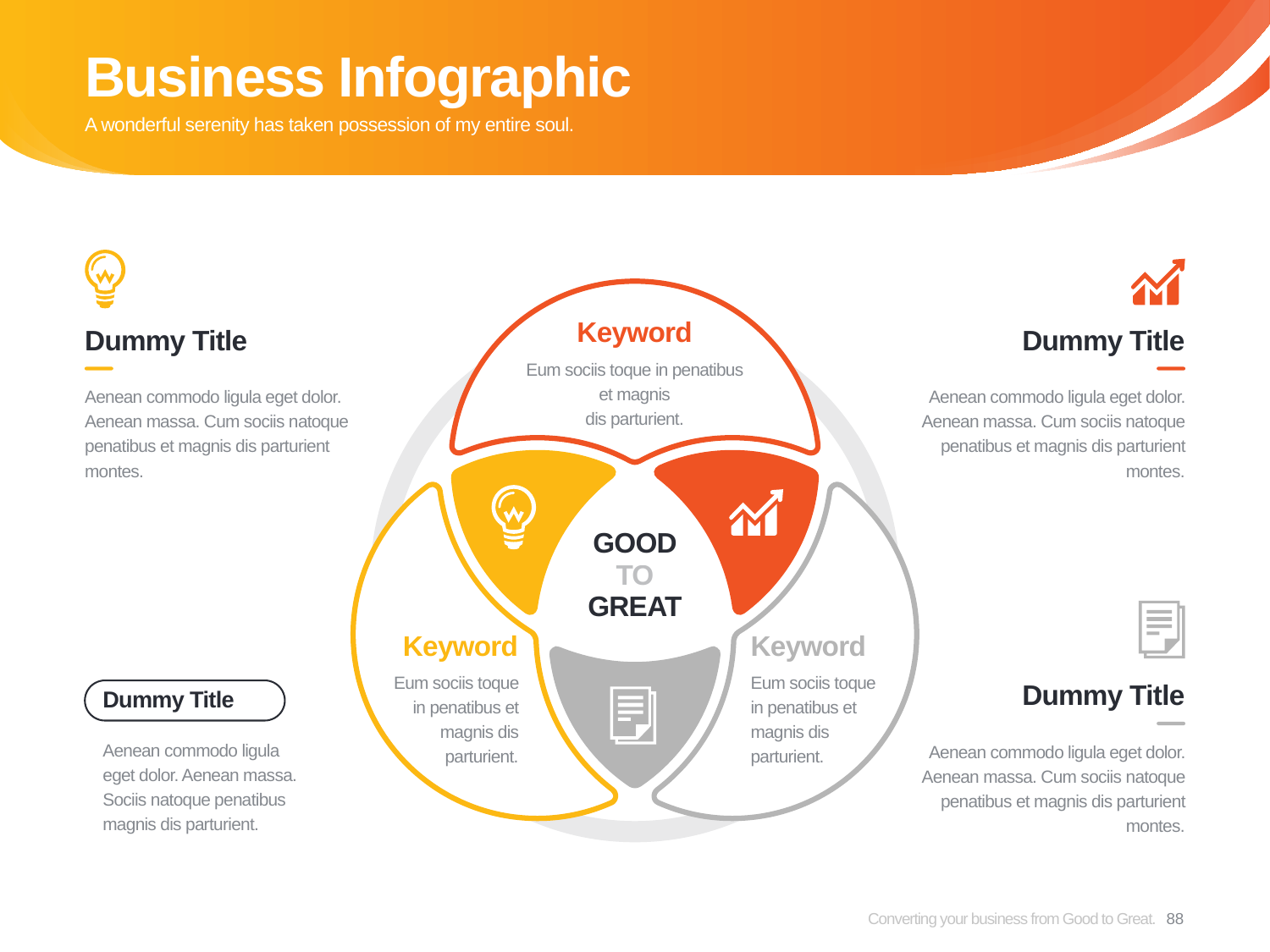

# Business Infographic
A wonderful serenity has taken possession of my entire soul.

Keyword
Eum sociis toque in penatibus et magnis
dis parturient.
Dummy Title

Aenean commodo ligula eget dolor. Aenean massa. Cum sociis natoque penatibus et magnis dis parturient montes.
Dummy Title

Aenean commodo ligula eget dolor. Aenean massa. Cum sociis natoque penatibus et magnis dis parturient montes.

GOOD
TO
GREAT

Keyword
Eum sociis toque in penatibus et magnis dis parturient.
Keyword
Eum sociis toque in penatibus et magnis dis parturient.
Dummy Title

Aenean commodo ligula eget dolor. Aenean massa. Cum sociis natoque penatibus et magnis dis parturient montes.

Dummy Title
Aenean commodo ligula
eget dolor. Aenean massa. Sociis natoque penatibus magnis dis parturient.

Converting your business from Good to Great.
88